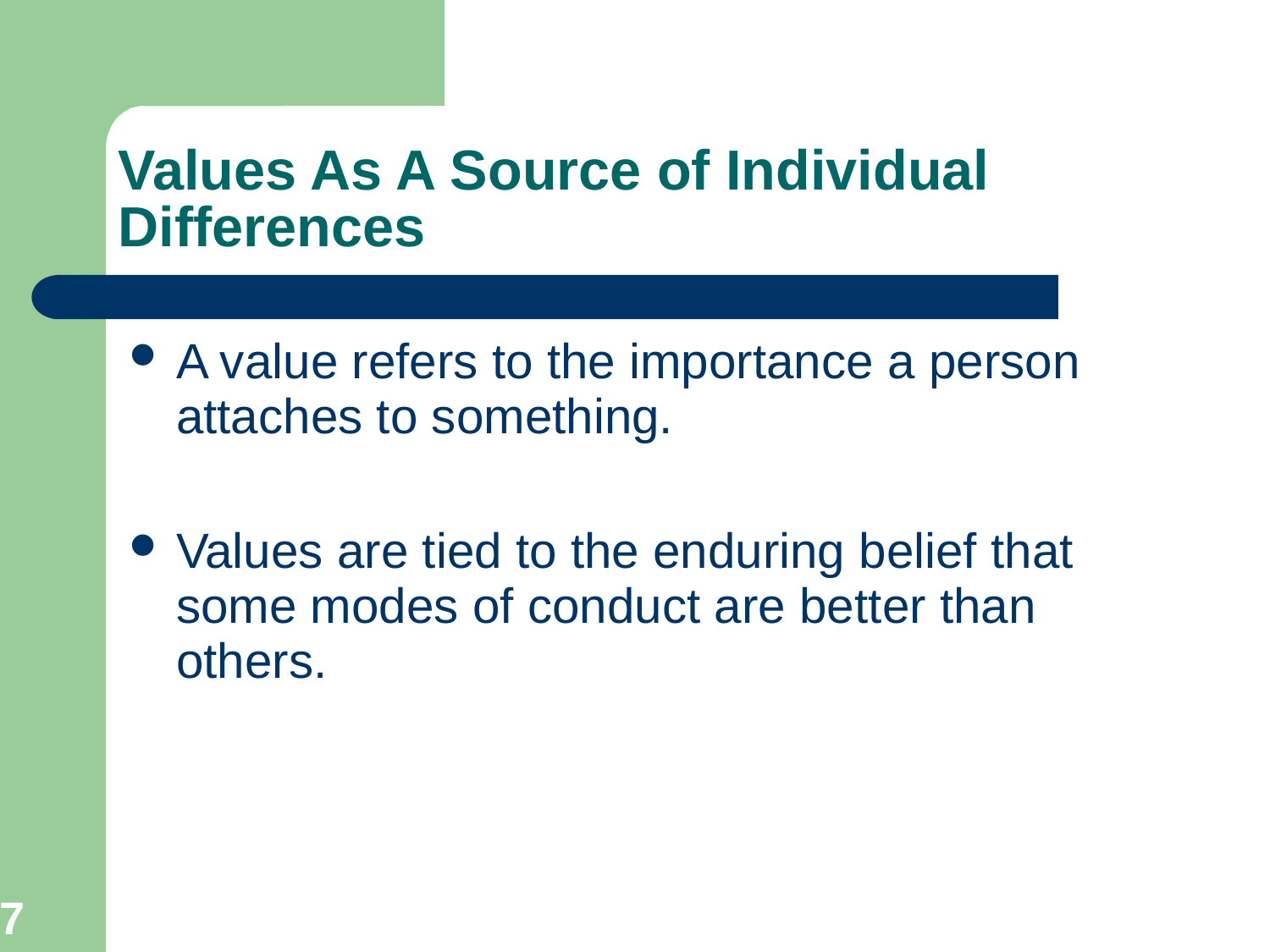

Values As A Source of Individual Differences
A value refers to the importance a person attaches to something.

Values are tied to the enduring belief that some modes of conduct are better than others.

17